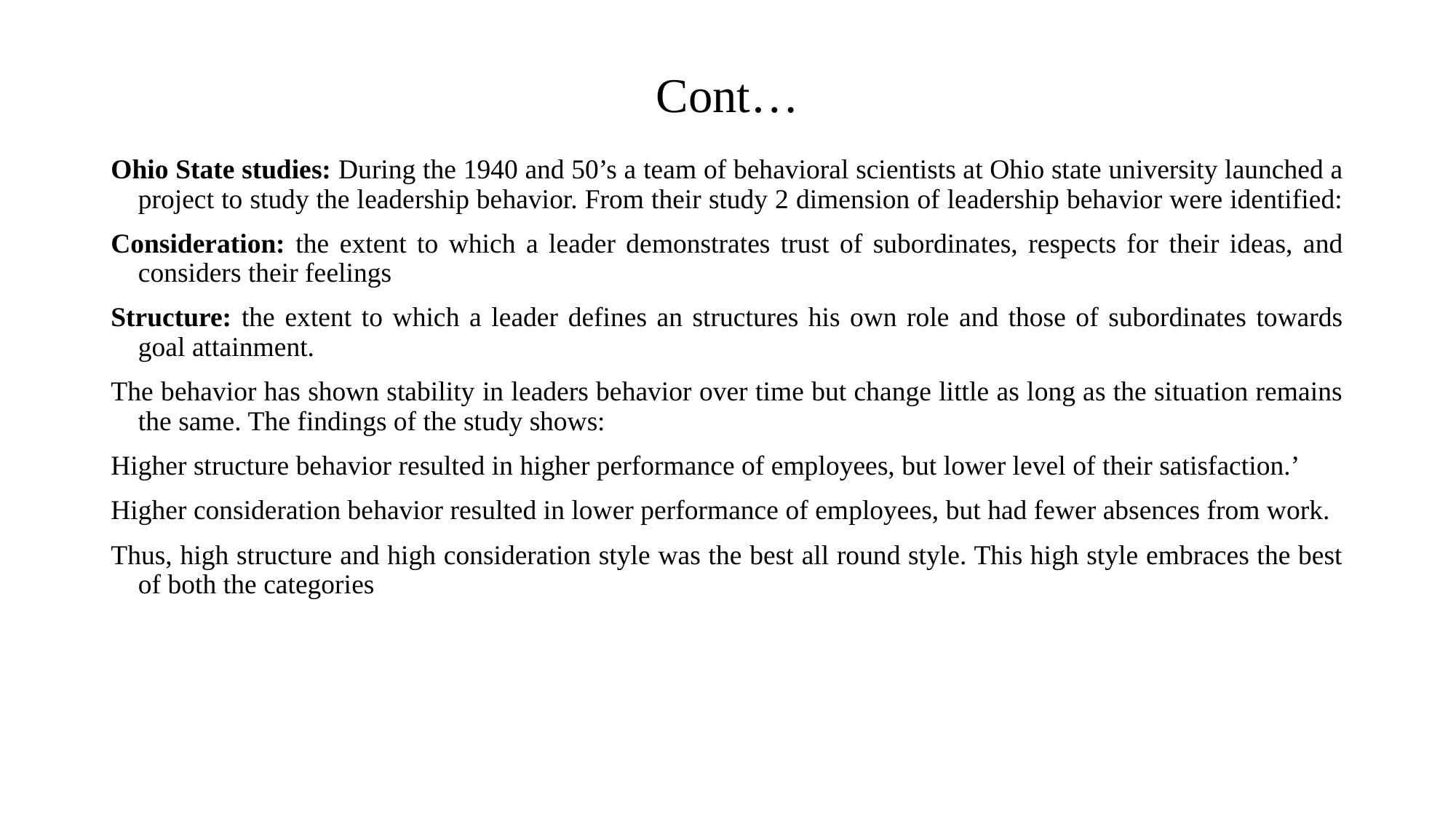

# Cont…
Ohio State studies: During the 1940 and 50’s a team of behavioral scientists at Ohio state university launched a project to study the leadership behavior. From their study 2 dimension of leadership behavior were identified:
Consideration: the extent to which a leader demonstrates trust of subordinates, respects for their ideas, and considers their feelings
Structure: the extent to which a leader defines an structures his own role and those of subordinates towards goal attainment.
The behavior has shown stability in leaders behavior over time but change little as long as the situation remains the same. The findings of the study shows:
Higher structure behavior resulted in higher performance of employees, but lower level of their satisfaction.’
Higher consideration behavior resulted in lower performance of employees, but had fewer absences from work.
Thus, high structure and high consideration style was the best all round style. This high style embraces the best of both the categories